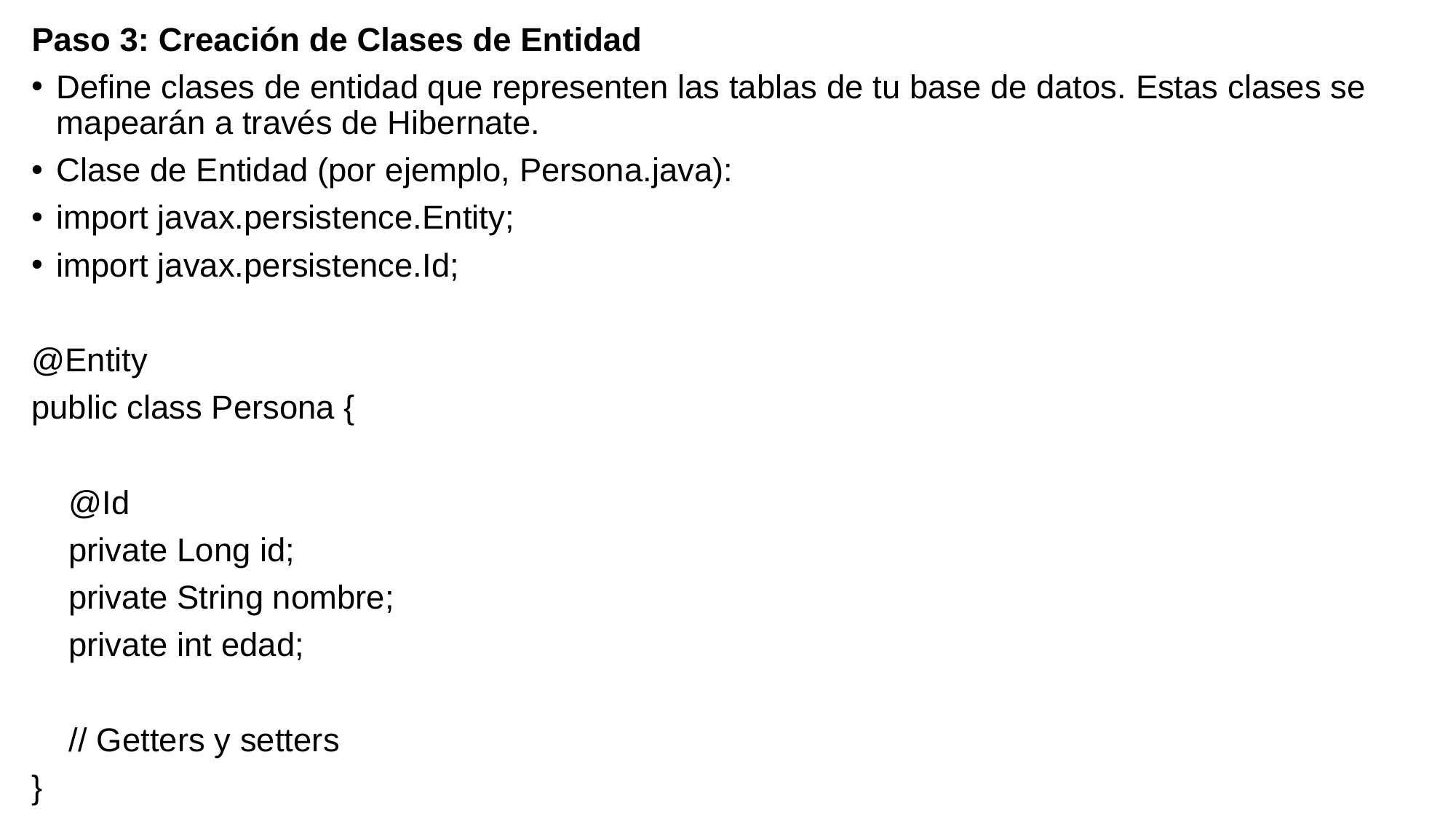

Paso 3: Creación de Clases de Entidad
Define clases de entidad que representen las tablas de tu base de datos. Estas clases se mapearán a través de Hibernate.
Clase de Entidad (por ejemplo, Persona.java):
import javax.persistence.Entity;
import javax.persistence.Id;

@Entity
public class Persona {

    @Id
    private Long id;
    private String nombre;
    private int edad;

    // Getters y setters
}